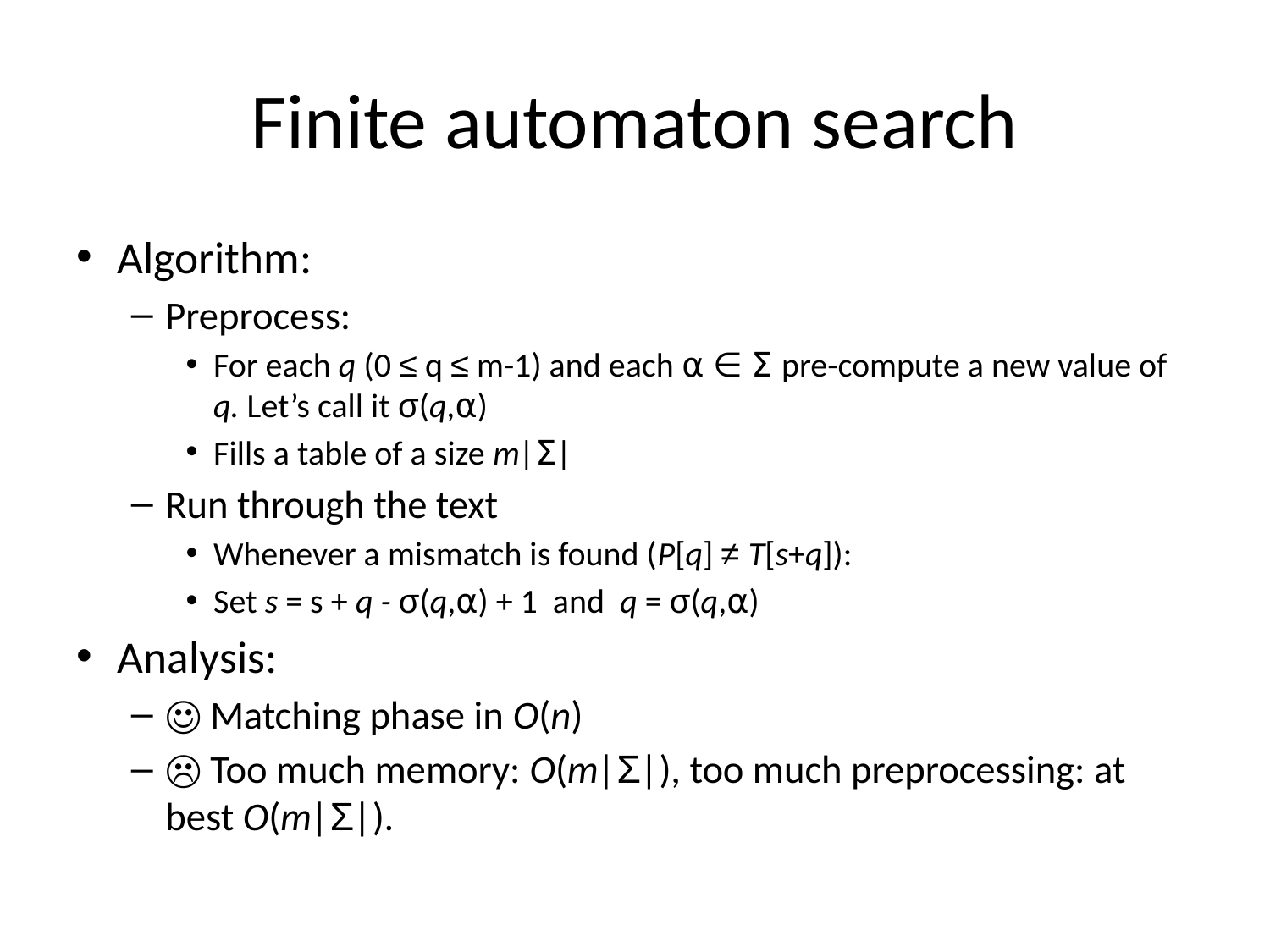

# Finite automaton search
Algorithm:
Preprocess:
For each q (0 ≤ q ≤ m-1) and each α ∈ Σ pre-compute a new value of q. Let’s call it σ(q,α)
Fills a table of a size m|Σ|
Run through the text
Whenever a mismatch is found (P[q] ≠ T[s+q]):
Set s = s + q - σ(q,α) + 1  and  q = σ(q,α)
Analysis:
☺ Matching phase in O(n)
☹ Too much memory: O(m|Σ|), too much preprocessing: at best O(m|Σ|).